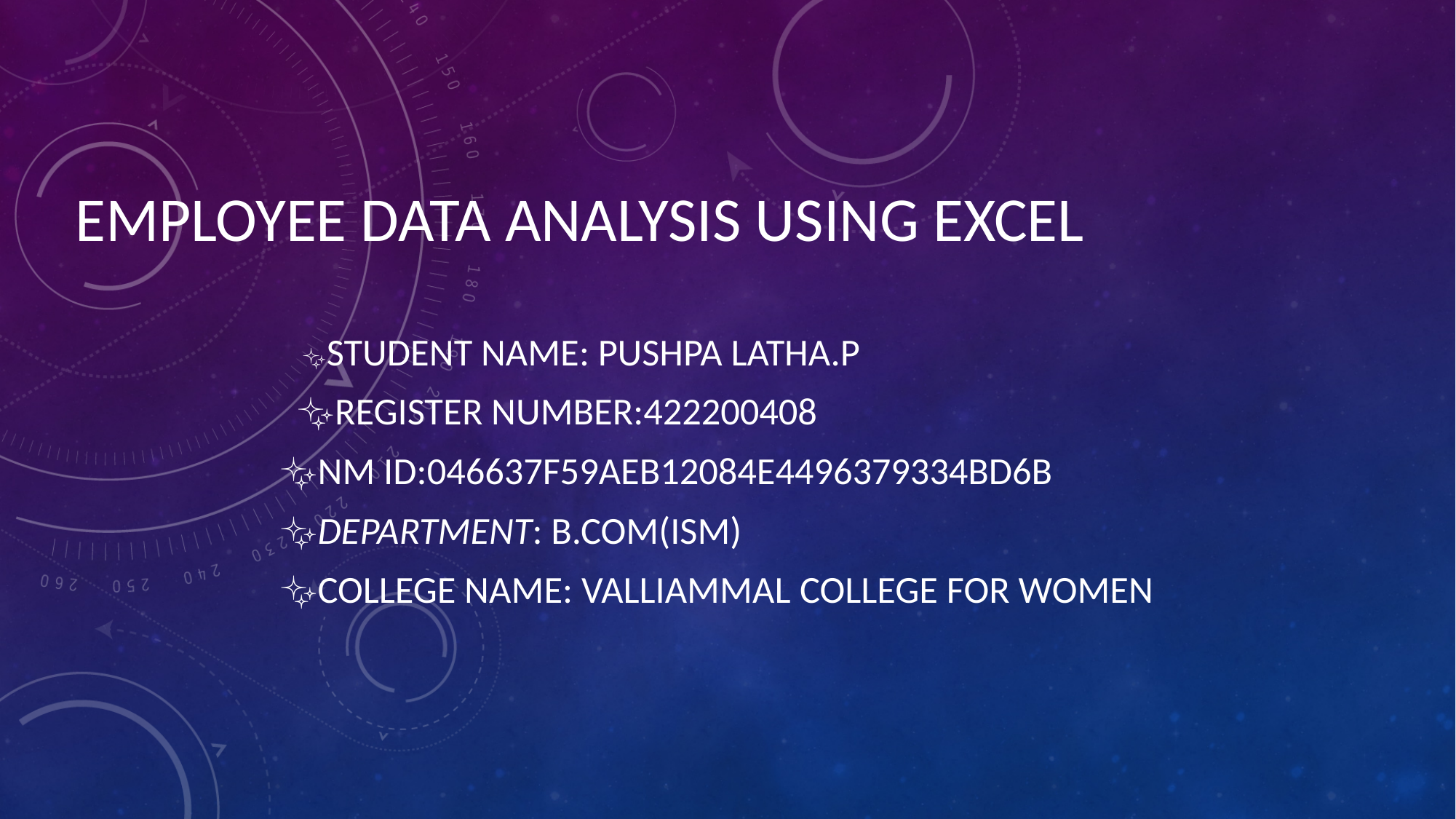

# Employee data analysis using Excel
    ✨Student name: pushpa Latha.p
  ✨Register number:422200408
✨Nm id:046637F59AEB12084E4496379334BD6B
✨department: b.com(ism)
✨College Name: valliammal college for women